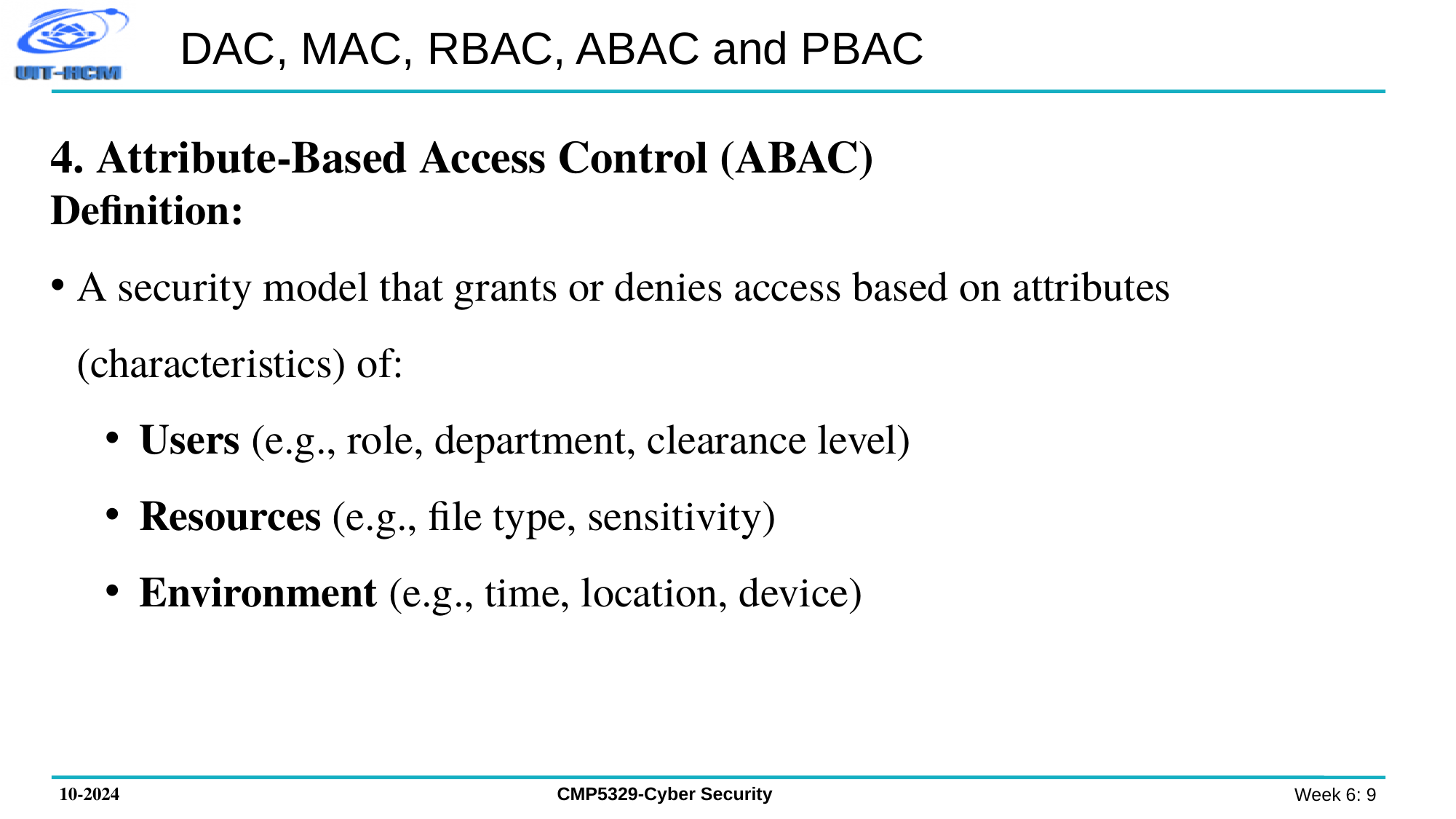

# DAC, MAC, RBAC, ABAC and PBAC
4. Attribute-Based Access Control (ABAC)
Definition:
A security model that grants or denies access based on attributes (characteristics) of:
Users (e.g., role, department, clearance level)
Resources (e.g., file type, sensitivity)
Environment (e.g., time, location, device)